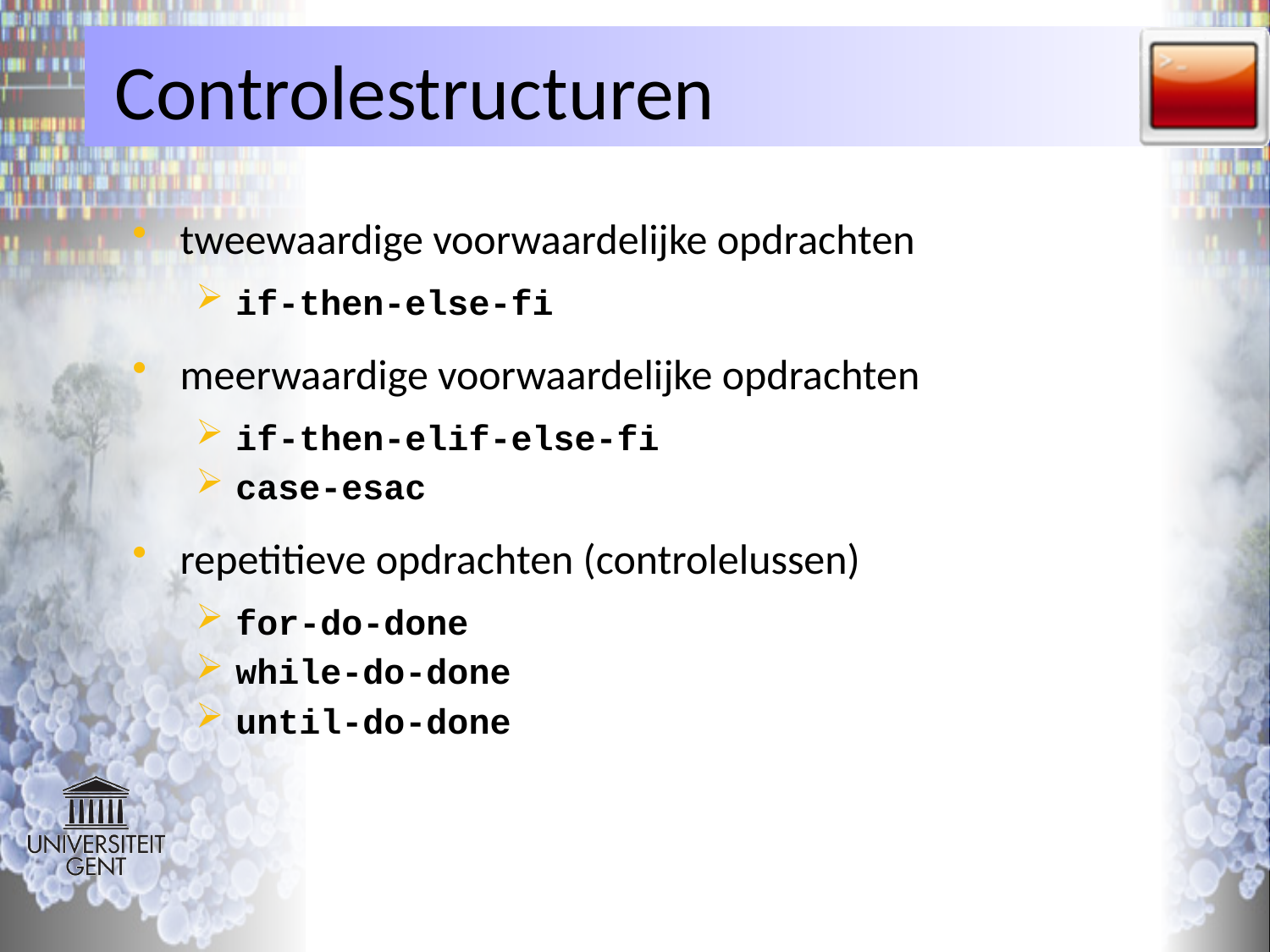

# Controlestructuren
tweewaardige voorwaardelijke opdrachten

if-then-else-fi
meerwaardige voorwaardelijke opdrachten

if-then-elif-else-fi
case-esac
repetitieve opdrachten (controlelussen)

for-do-done
while-do-done
until-do-done